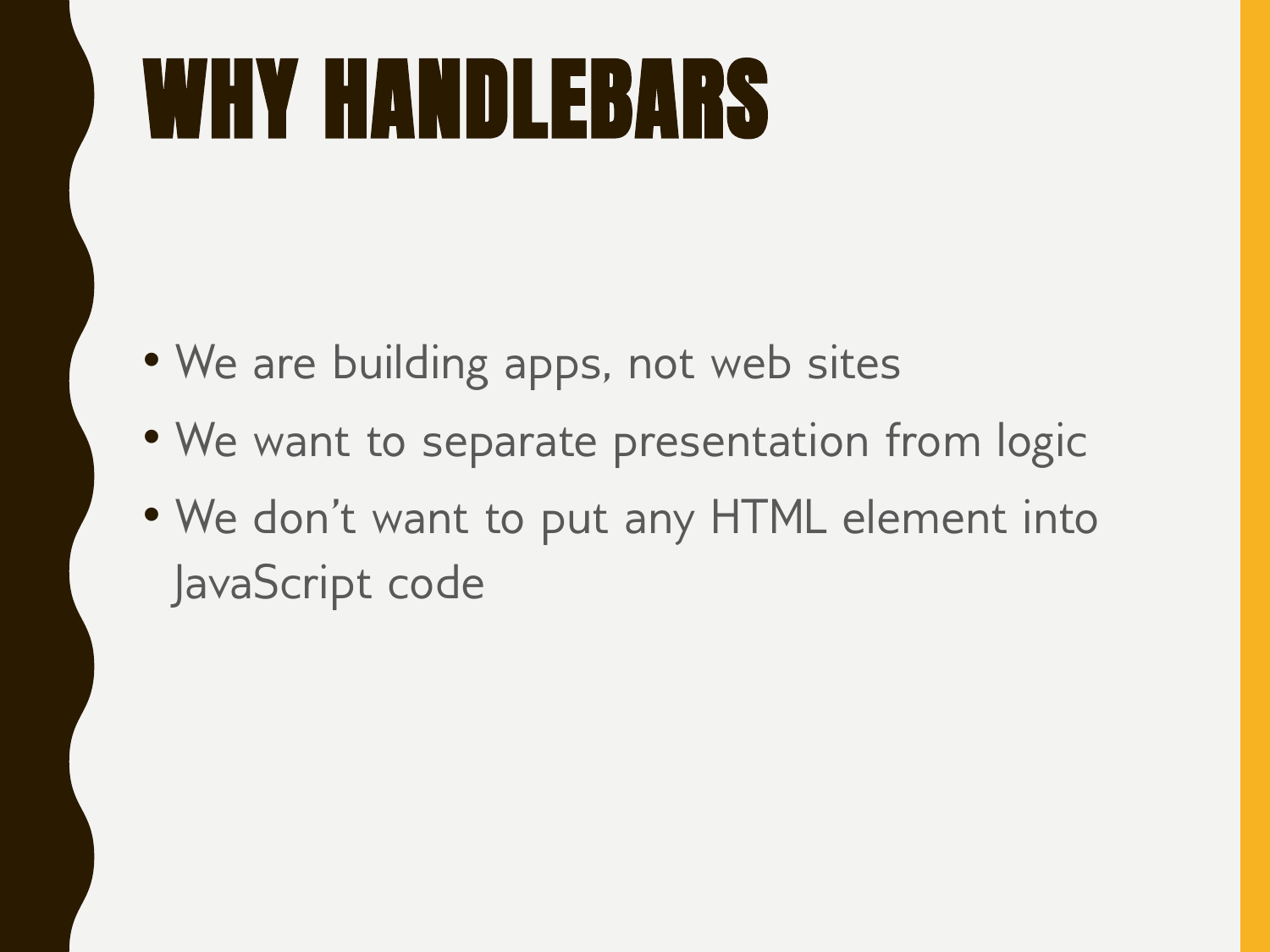

# Why Handlebars
We are building apps, not web sites
We want to separate presentation from logic
We don’t want to put any HTML element into JavaScript code